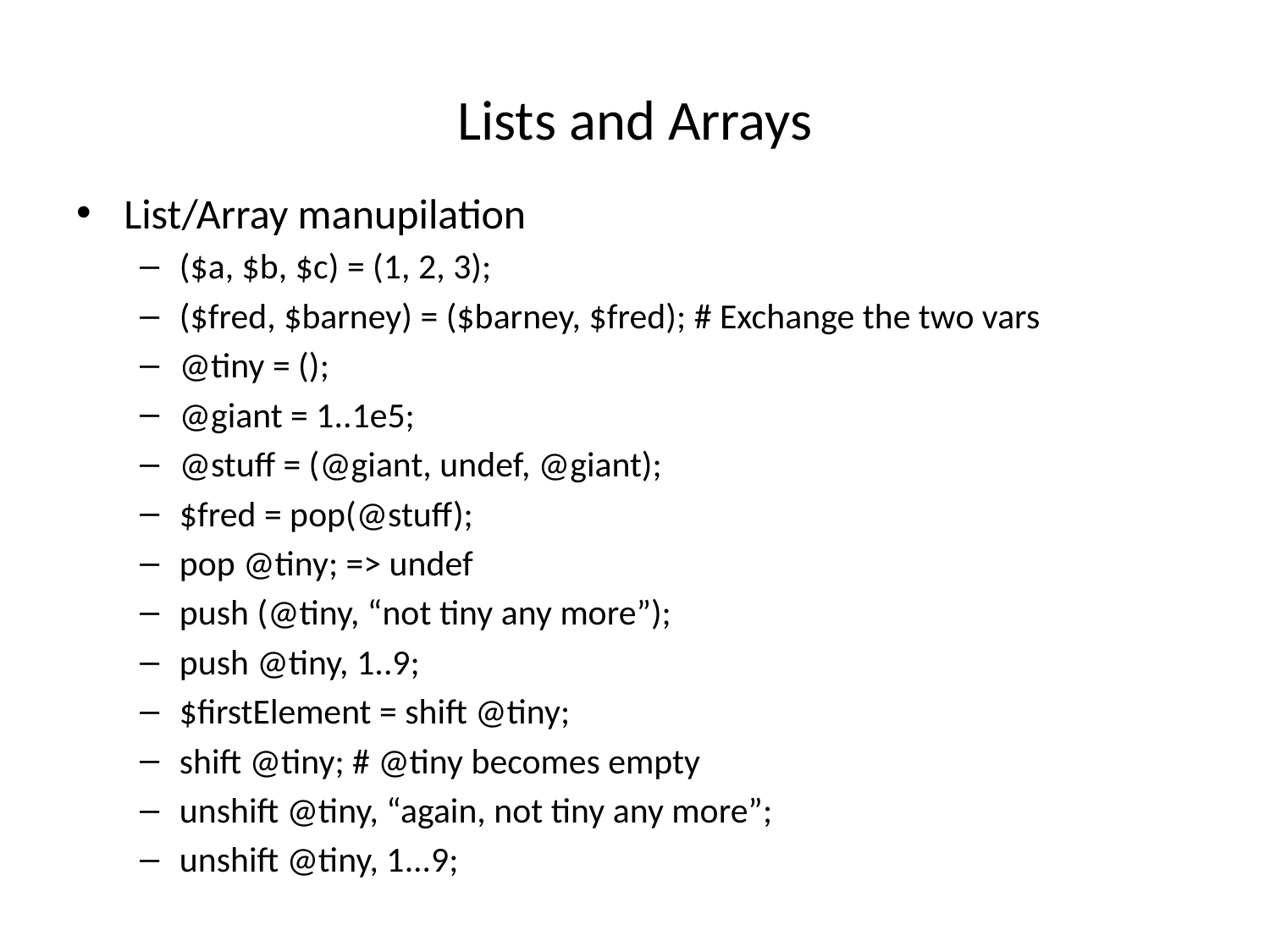

# Lists and Arrays
List/Array manupilation
($a, $b, $c) = (1, 2, 3);
($fred, $barney) = ($barney, $fred); # Exchange the two vars
@tiny = ();
@giant = 1..1e5;
@stuff = (@giant, undef, @giant);
$fred = pop(@stuff);
pop @tiny; => undef
push (@tiny, “not tiny any more”);
push @tiny, 1..9;
$firstElement = shift @tiny;
shift @tiny; # @tiny becomes empty
unshift @tiny, “again, not tiny any more”;
unshift @tiny, 1...9;